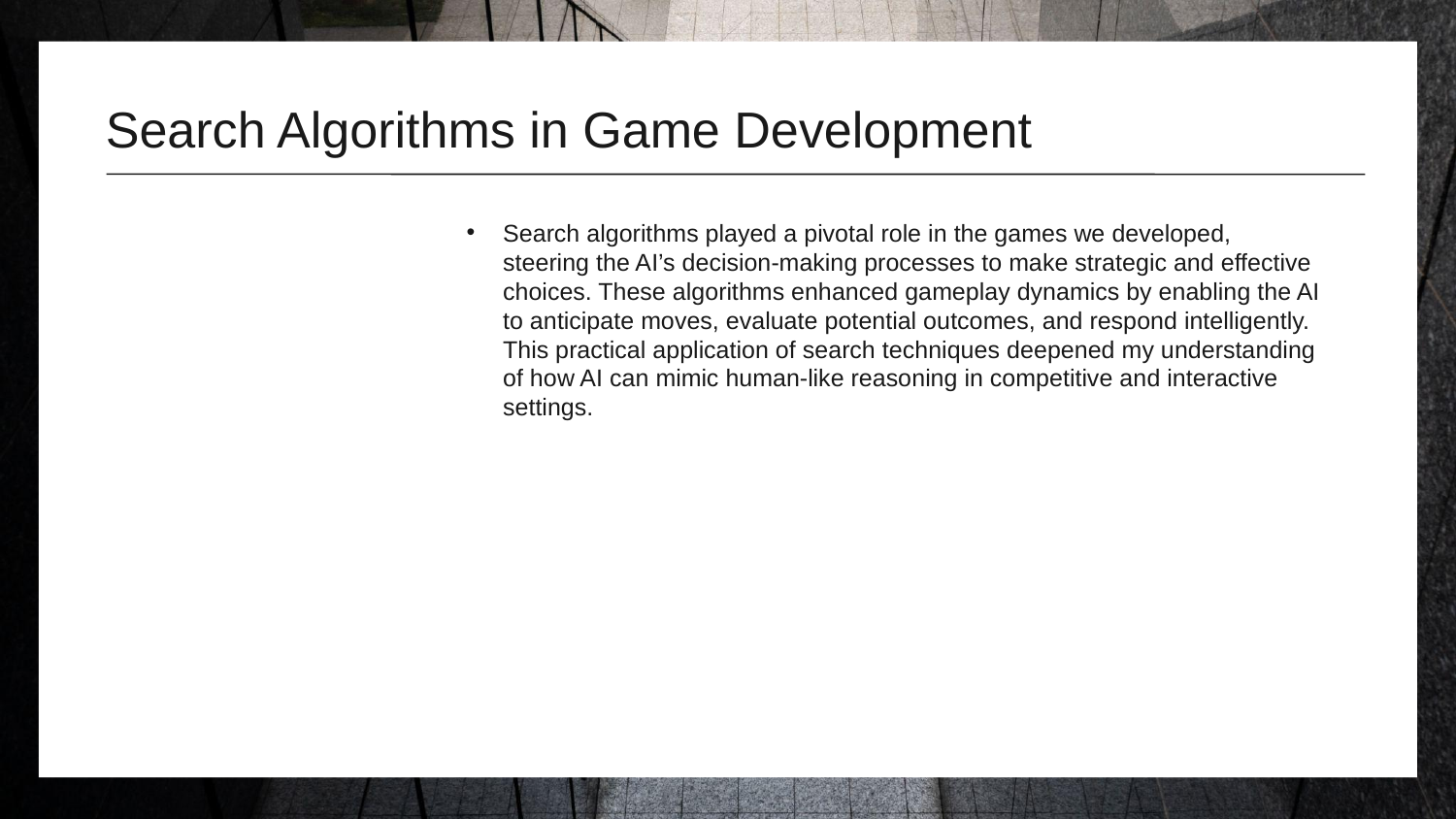

# Search Algorithms in Game Development
Search algorithms played a pivotal role in the games we developed, steering the AI’s decision-making processes to make strategic and effective choices. These algorithms enhanced gameplay dynamics by enabling the AI to anticipate moves, evaluate potential outcomes, and respond intelligently. This practical application of search techniques deepened my understanding of how AI can mimic human-like reasoning in competitive and interactive settings.